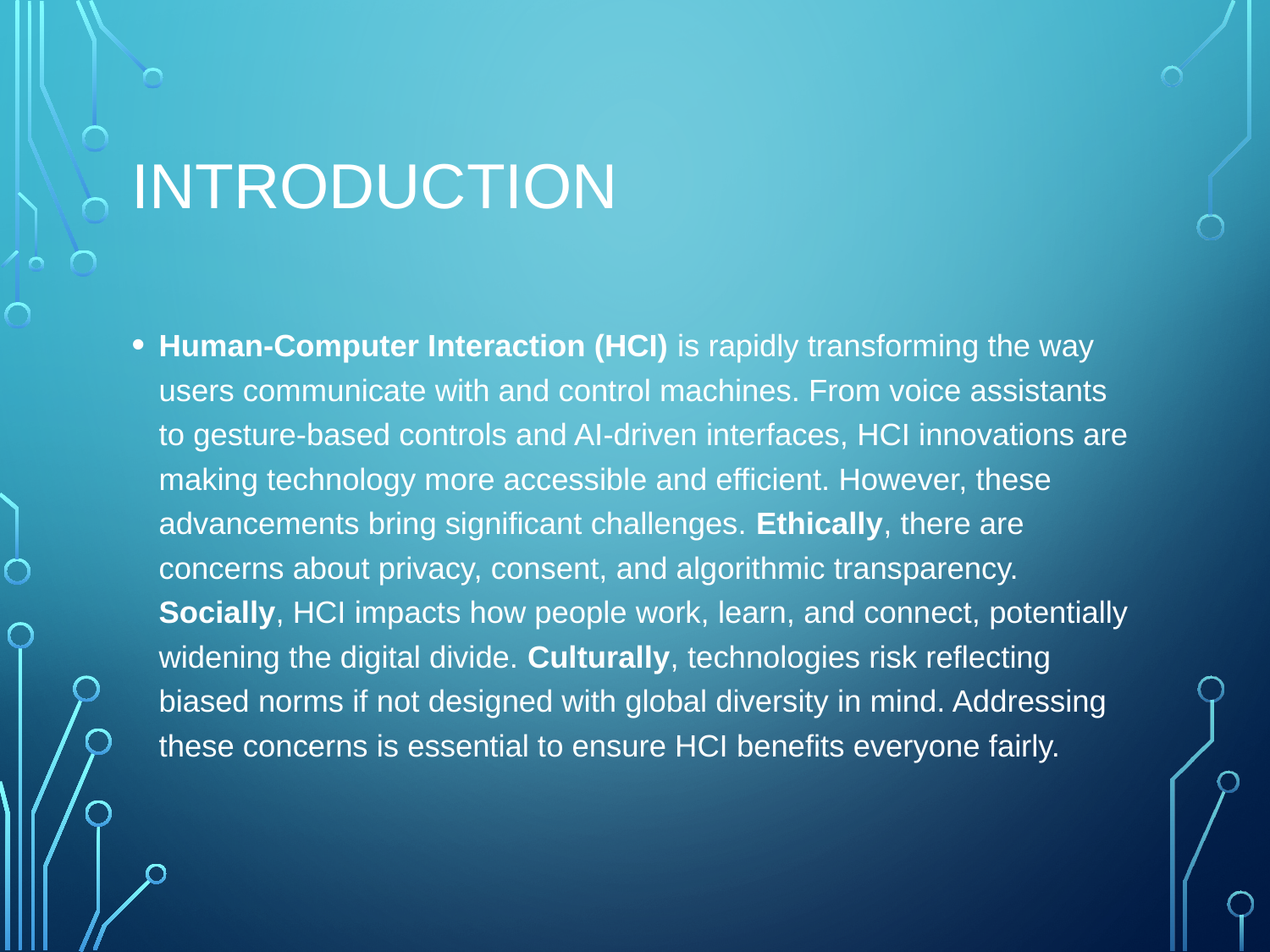

# Introduction
Human-Computer Interaction (HCI) is rapidly transforming the way users communicate with and control machines. From voice assistants to gesture-based controls and AI-driven interfaces, HCI innovations are making technology more accessible and efficient. However, these advancements bring significant challenges. Ethically, there are concerns about privacy, consent, and algorithmic transparency. Socially, HCI impacts how people work, learn, and connect, potentially widening the digital divide. Culturally, technologies risk reflecting biased norms if not designed with global diversity in mind. Addressing these concerns is essential to ensure HCI benefits everyone fairly.